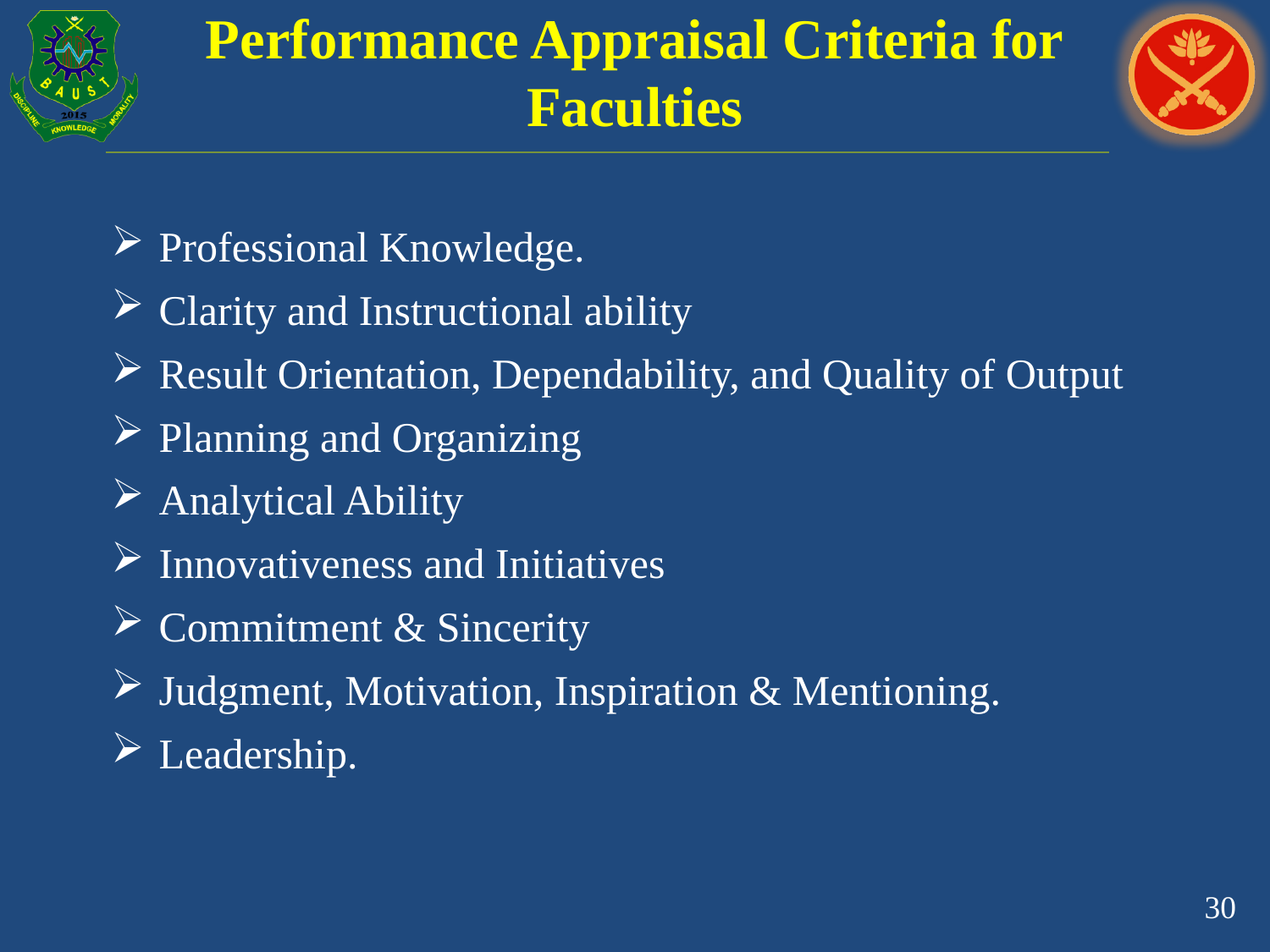

# Performance Appraisal Criteria for Faculties
Professional Knowledge.
Clarity and Instructional ability
Result Orientation, Dependability, and Quality of Output
Planning and Organizing
Analytical Ability
Innovativeness and Initiatives
Commitment & Sincerity
Judgment, Motivation, Inspiration & Mentioning.
Leadership.
30